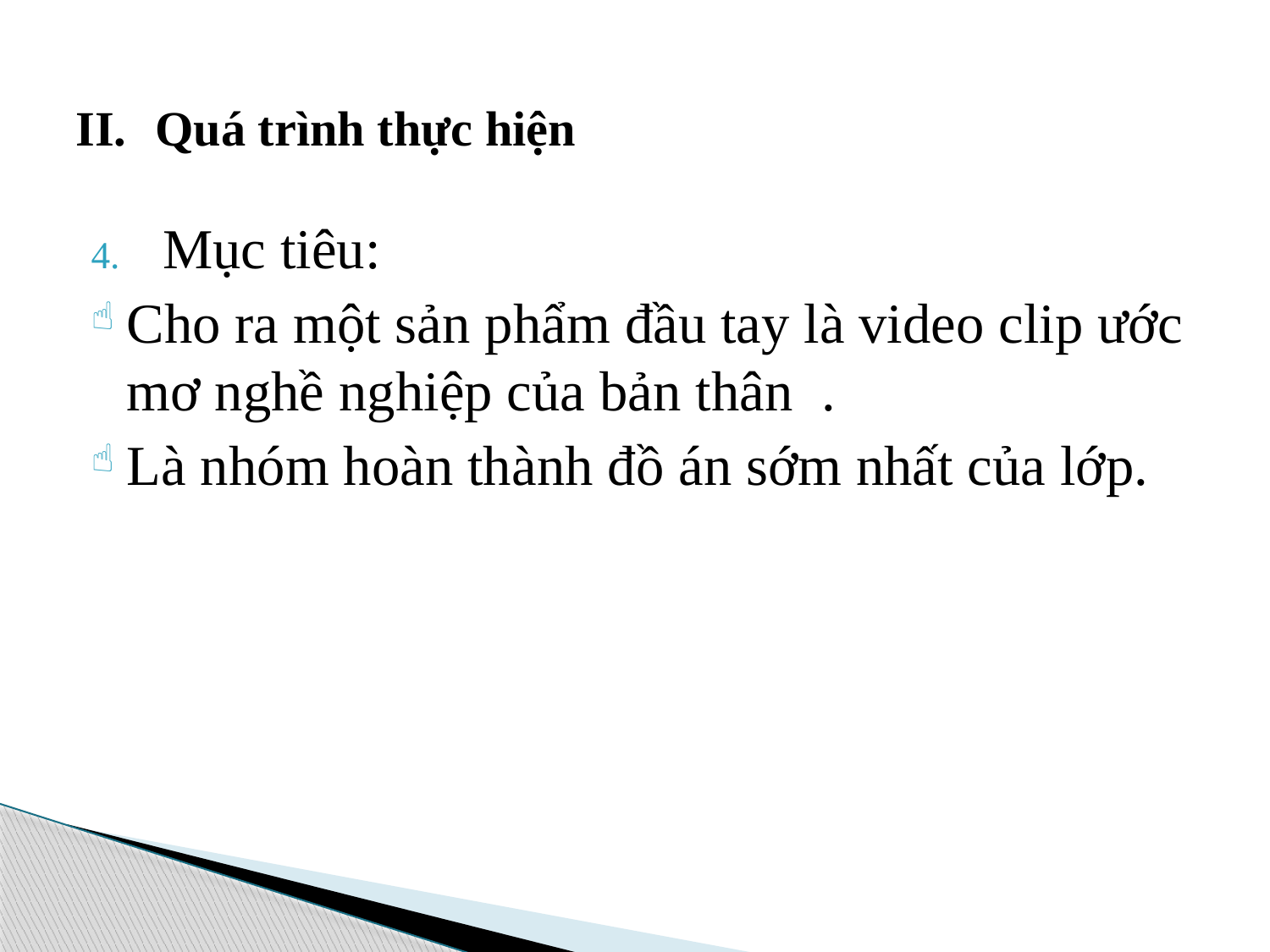

# Quá trình thực hiện
Mục tiêu:
Cho ra một sản phẩm đầu tay là video clip ước mơ nghề nghiệp của bản thân  .
Là nhóm hoàn thành đồ án sớm nhất của lớp.

12